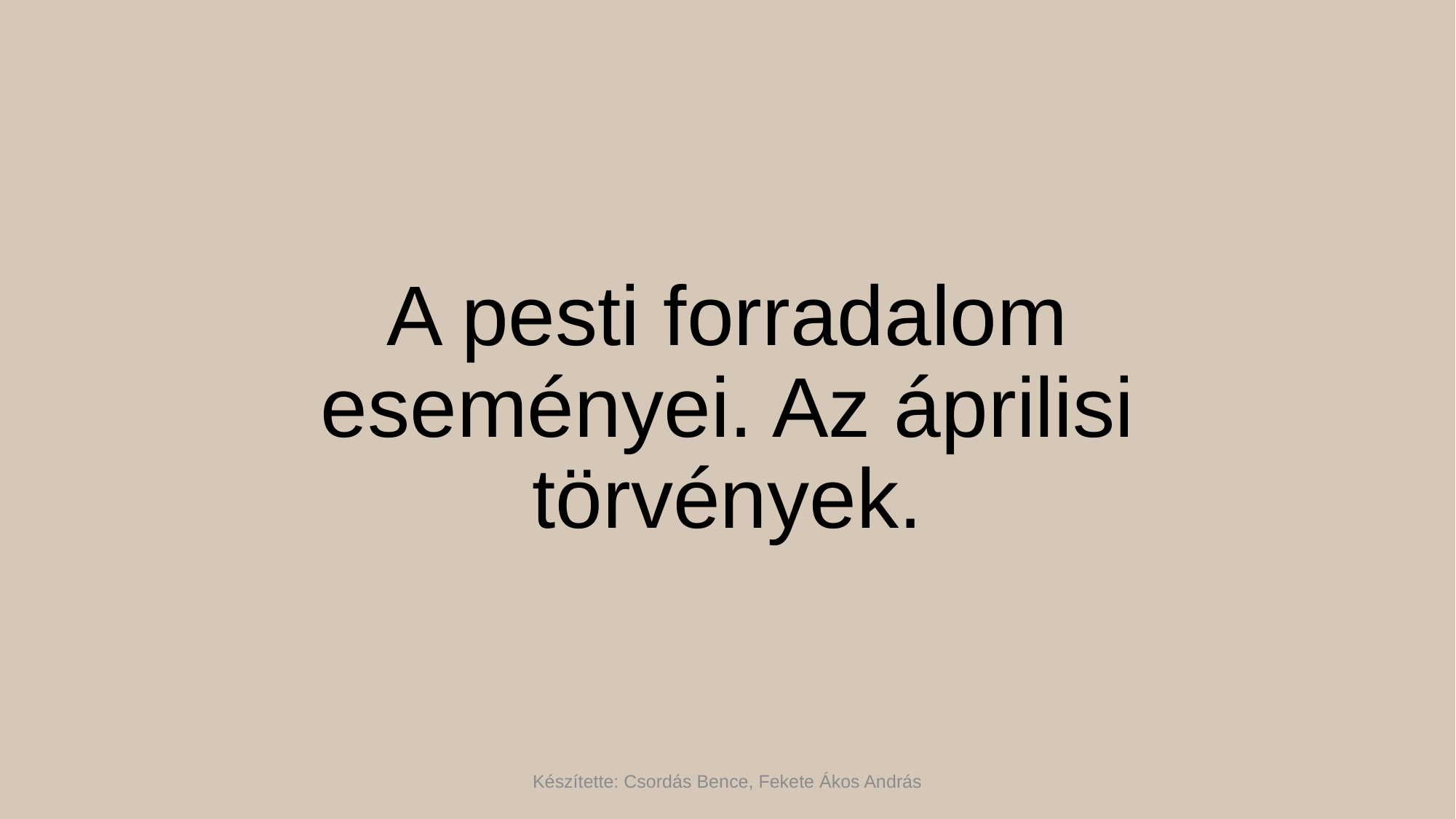

# A pesti forradalom eseményei. Az áprilisi törvények.
Készítette: Csordás Bence, Fekete Ákos András